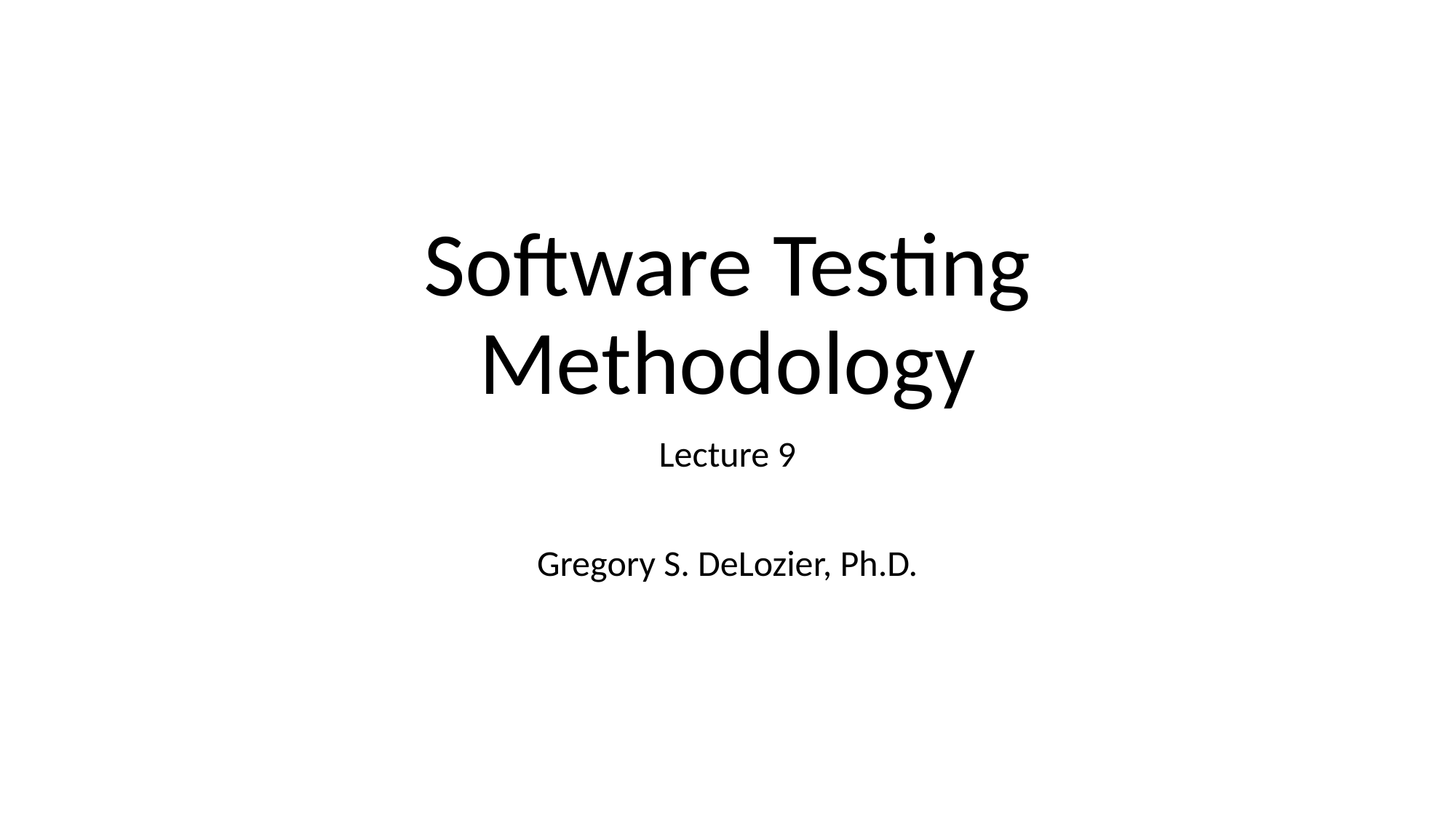

# Software Testing Methodology
Lecture 9

Gregory S. DeLozier, Ph.D.